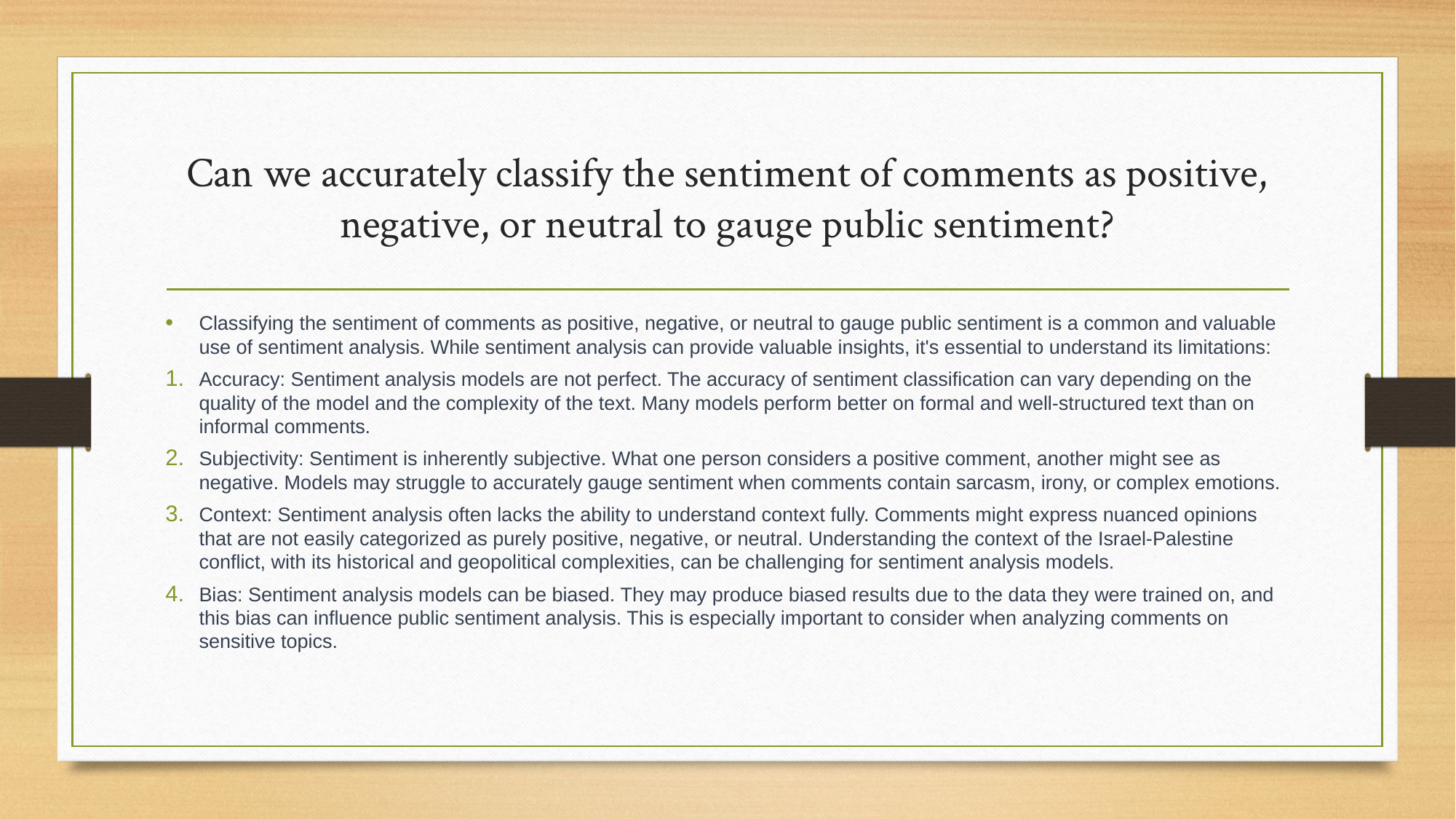

# Can we accurately classify the sentiment of comments as positive, negative, or neutral to gauge public sentiment?
Classifying the sentiment of comments as positive, negative, or neutral to gauge public sentiment is a common and valuable use of sentiment analysis. While sentiment analysis can provide valuable insights, it's essential to understand its limitations:
Accuracy: Sentiment analysis models are not perfect. The accuracy of sentiment classification can vary depending on the quality of the model and the complexity of the text. Many models perform better on formal and well-structured text than on informal comments.
Subjectivity: Sentiment is inherently subjective. What one person considers a positive comment, another might see as negative. Models may struggle to accurately gauge sentiment when comments contain sarcasm, irony, or complex emotions.
Context: Sentiment analysis often lacks the ability to understand context fully. Comments might express nuanced opinions that are not easily categorized as purely positive, negative, or neutral. Understanding the context of the Israel-Palestine conflict, with its historical and geopolitical complexities, can be challenging for sentiment analysis models.
Bias: Sentiment analysis models can be biased. They may produce biased results due to the data they were trained on, and this bias can influence public sentiment analysis. This is especially important to consider when analyzing comments on sensitive topics.